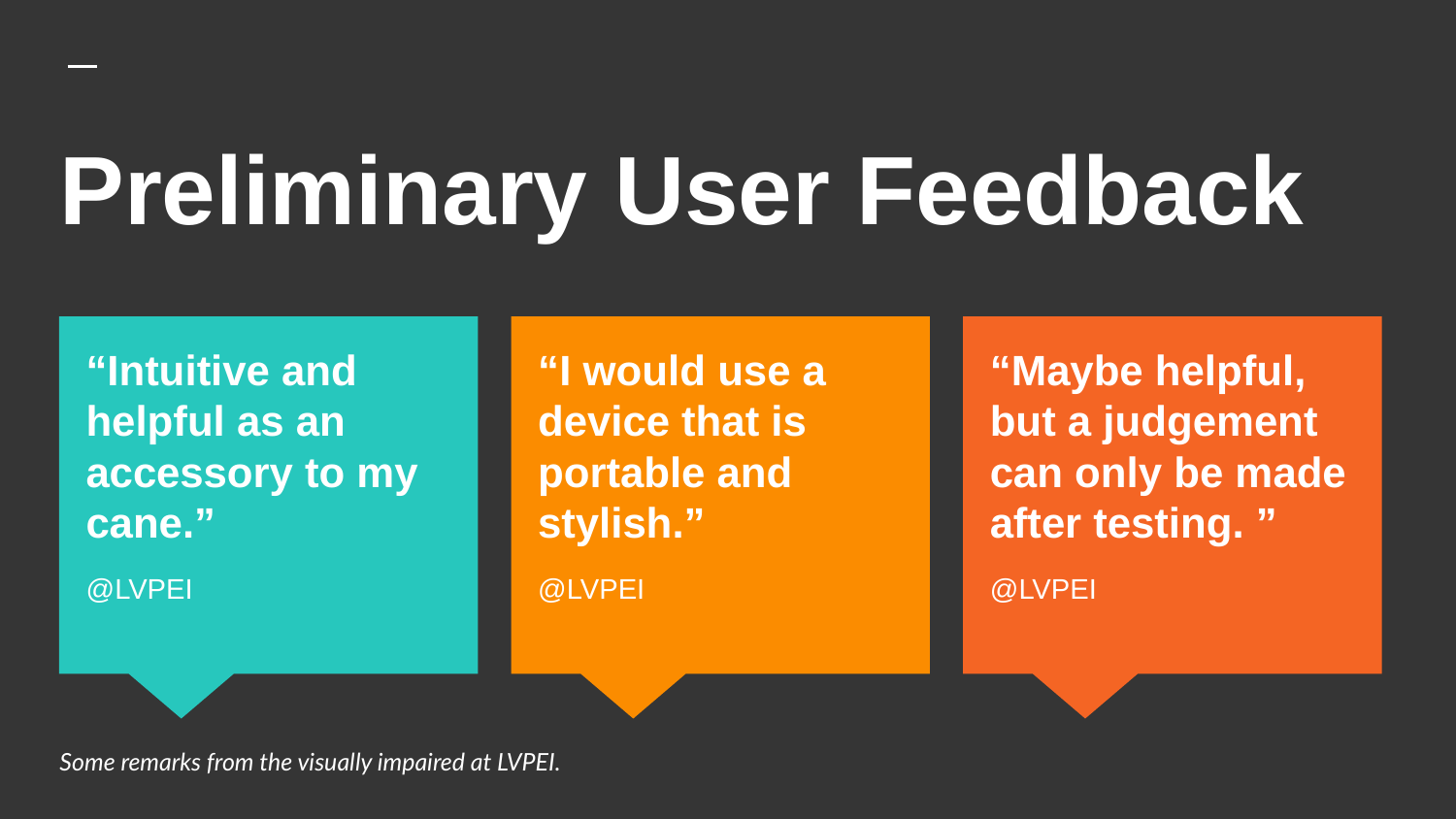

# Preliminary User Feedback

“Intuitive and helpful as an accessory to my cane.”
@LVPEI
“I would use a device that is  portable and stylish.”
@LVPEI
“Maybe helpful, but a judgement can only be made after testing. ”
@LVPEI
Some remarks from the visually impaired at LVPEI.